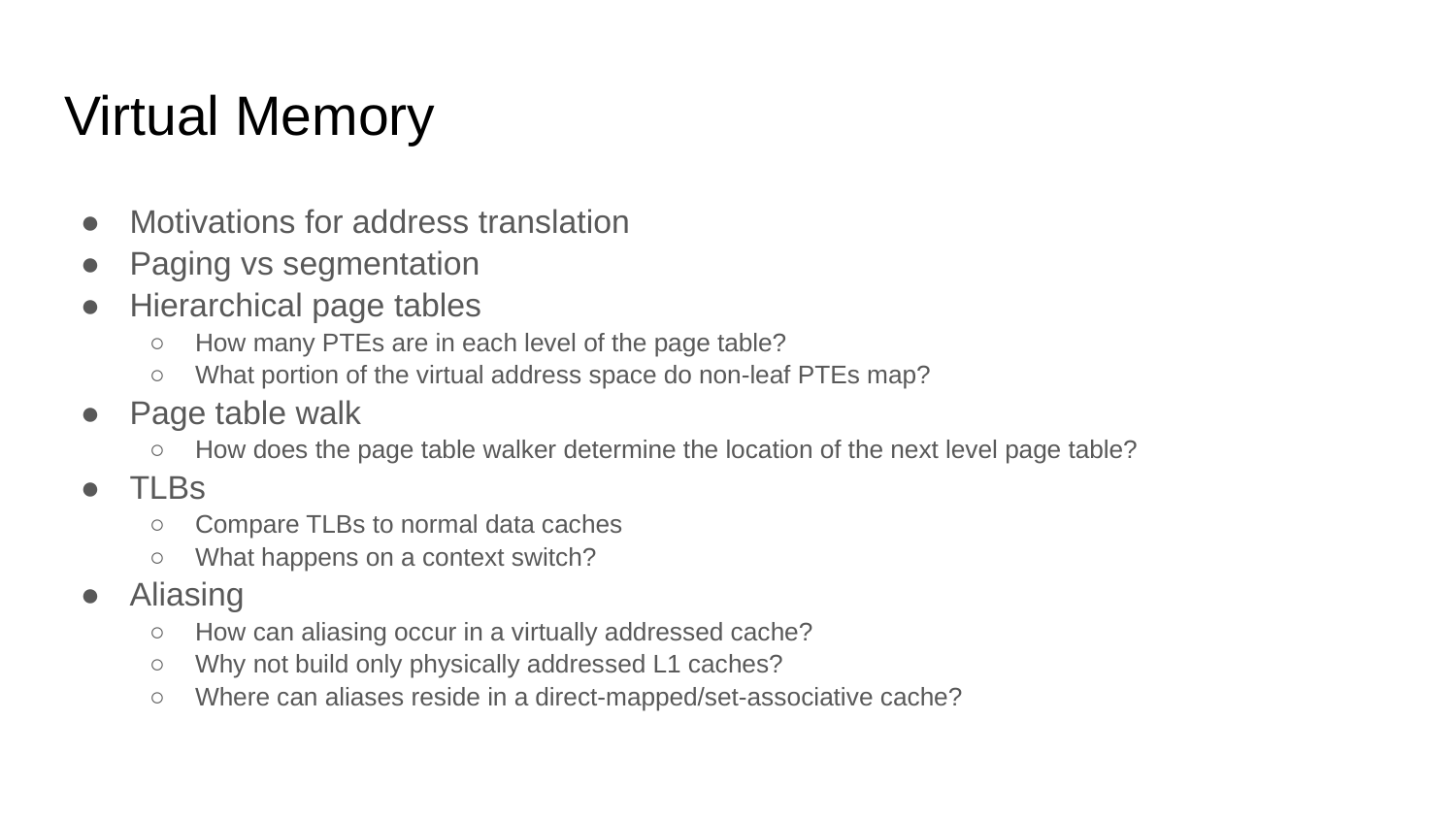

# Virtual Memory
Motivations for address translation
Paging vs segmentation
Hierarchical page tables
How many PTEs are in each level of the page table?
What portion of the virtual address space do non-leaf PTEs map?
Page table walk
How does the page table walker determine the location of the next level page table?
TLBs
Compare TLBs to normal data caches
What happens on a context switch?
Aliasing
How can aliasing occur in a virtually addressed cache?
Why not build only physically addressed L1 caches?
Where can aliases reside in a direct-mapped/set-associative cache?